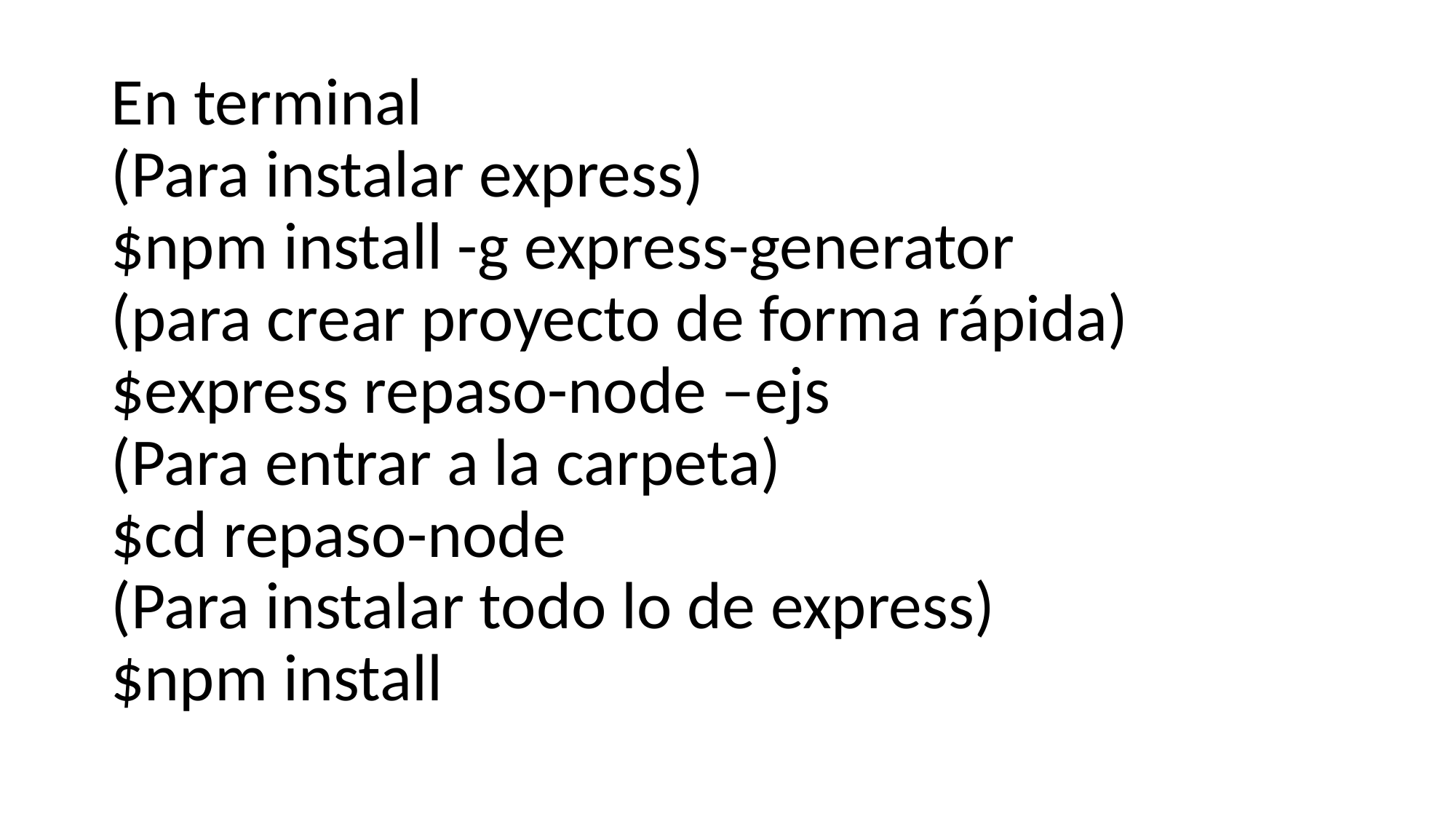

# En terminal (Para instalar express) $npm install -g express-generator (para crear proyecto de forma rápida) $express repaso-node –ejs (Para entrar a la carpeta) $cd repaso-node (Para instalar todo lo de express) $npm install